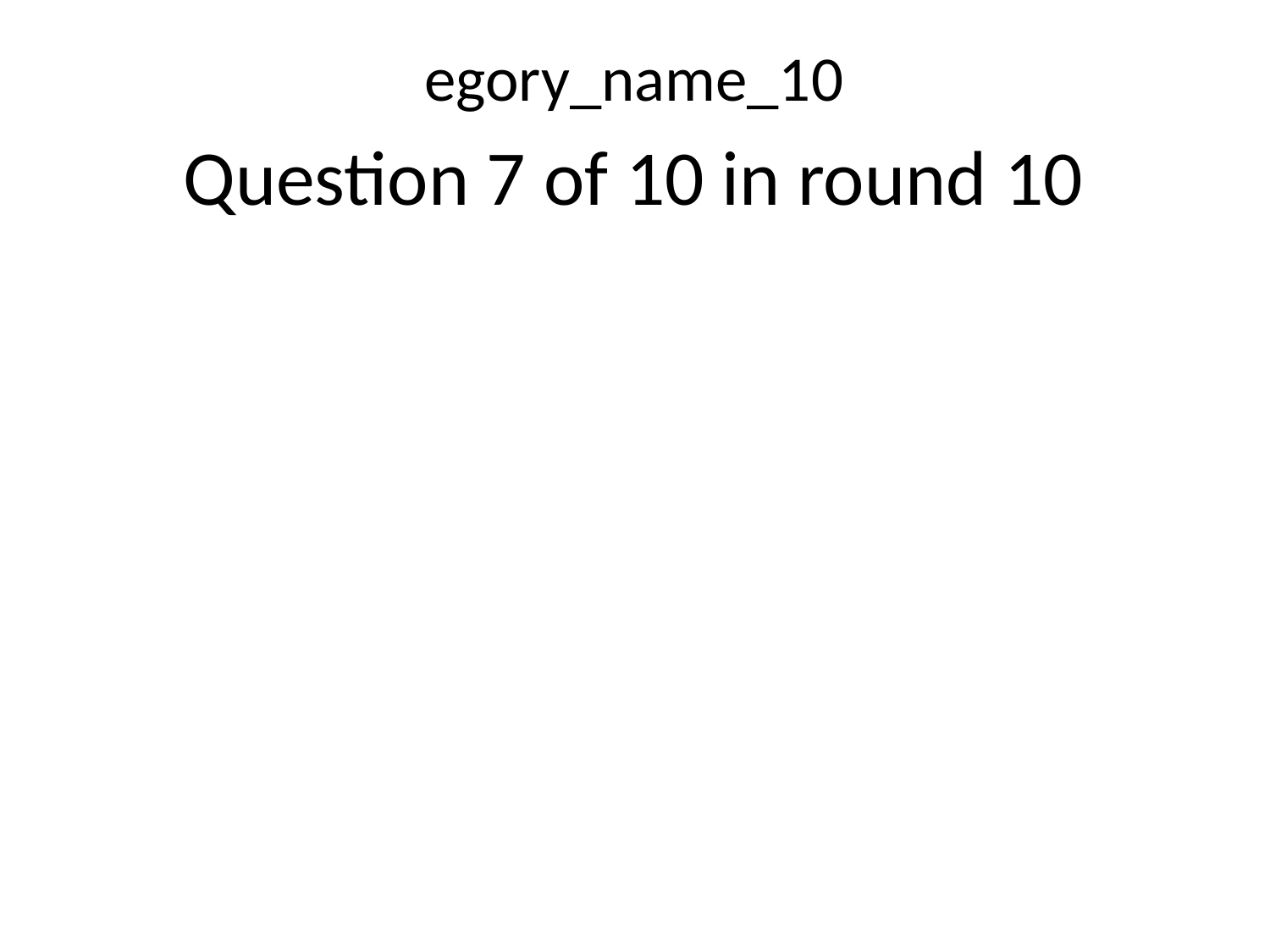

egory_name_10
Question 7 of 10 in round 10